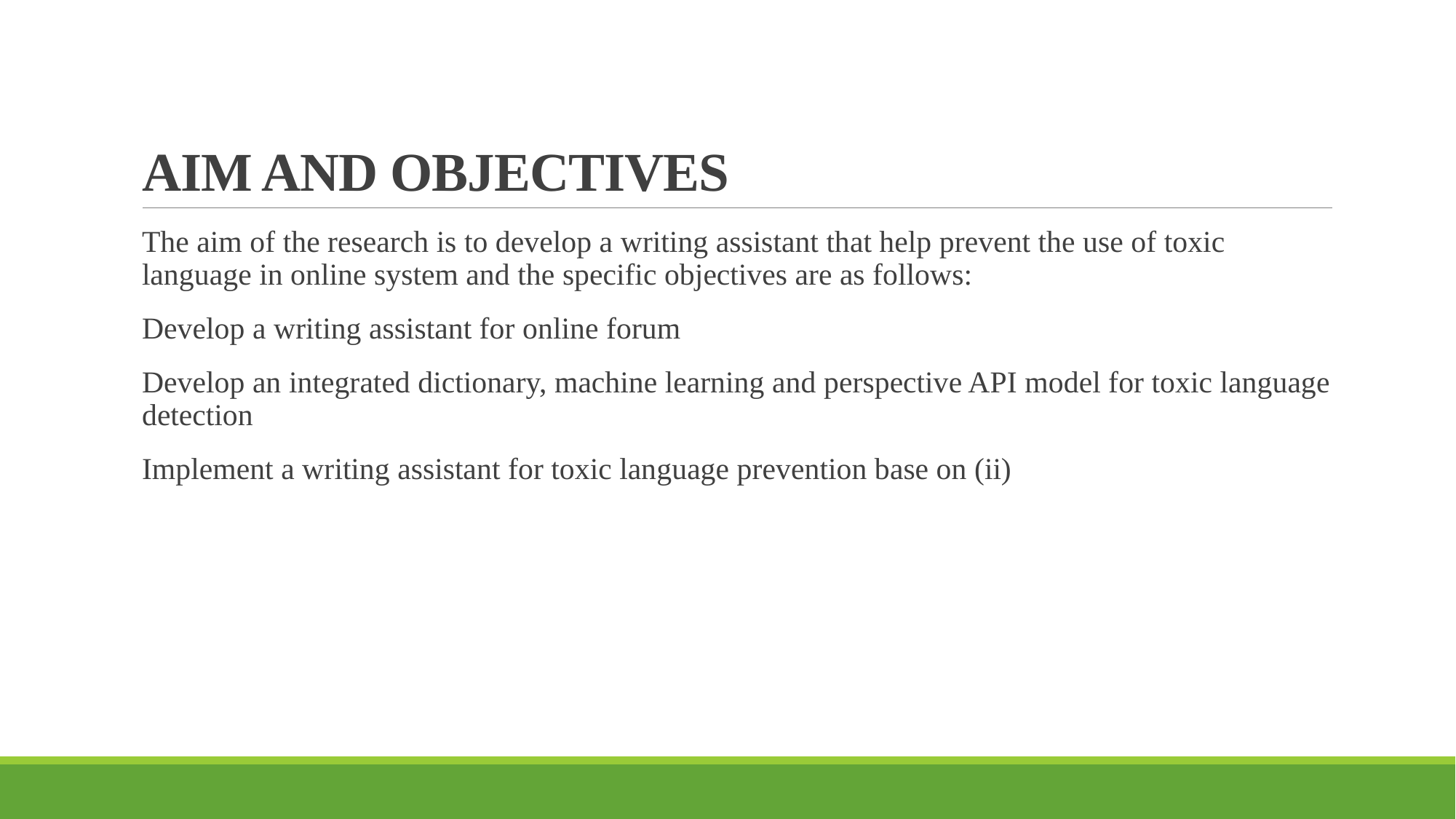

# AIM AND OBJECTIVES
The aim of the research is to develop a writing assistant that help prevent the use of toxic language in online system and the specific objectives are as follows:
Develop a writing assistant for online forum
Develop an integrated dictionary, machine learning and perspective API model for toxic language detection
Implement a writing assistant for toxic language prevention base on (ii)